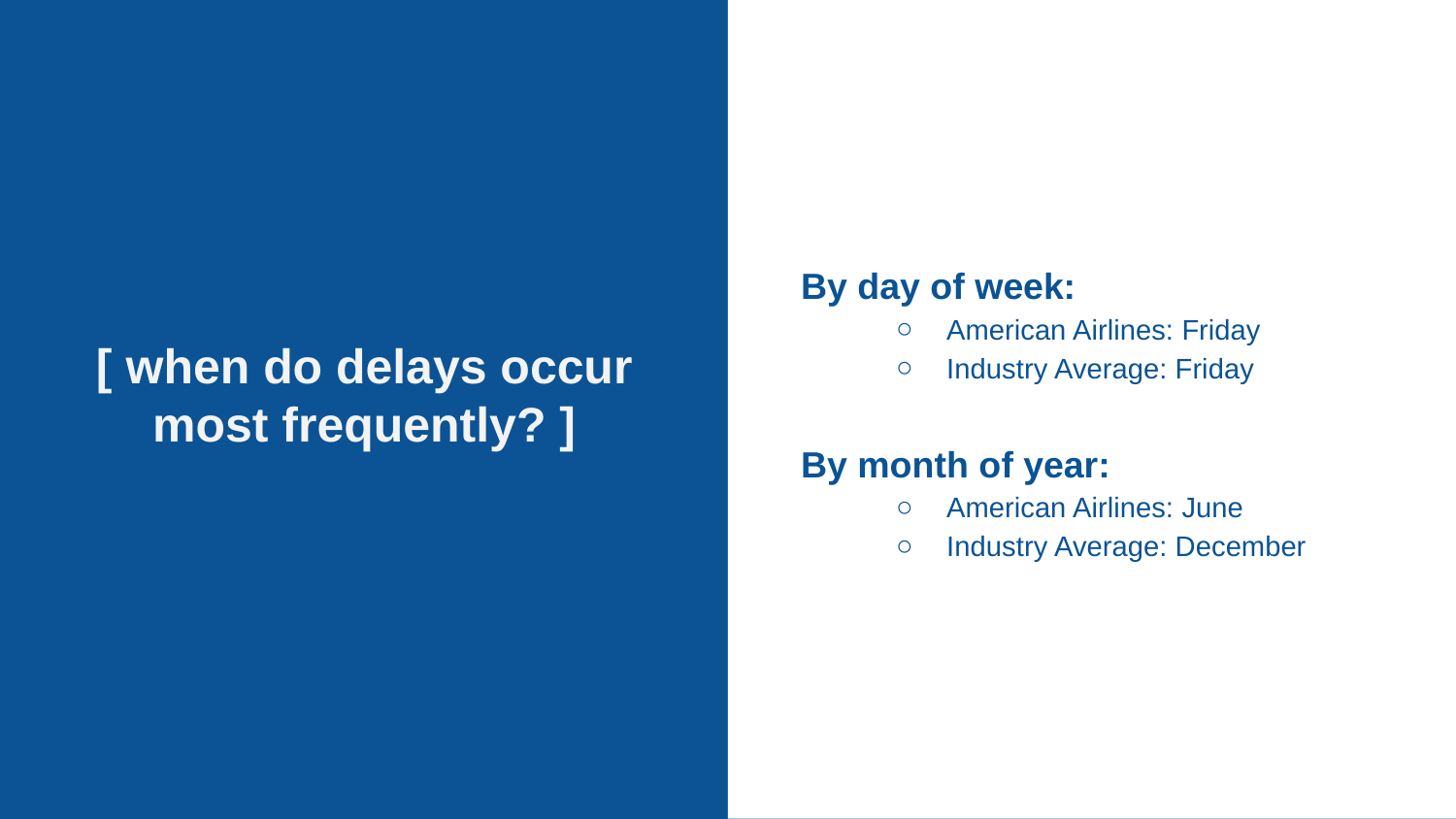

By day of week:
American Airlines: Friday
Industry Average: Friday

By month of year:
American Airlines: June
Industry Average: December
# [ when do delays occur most frequently? ]